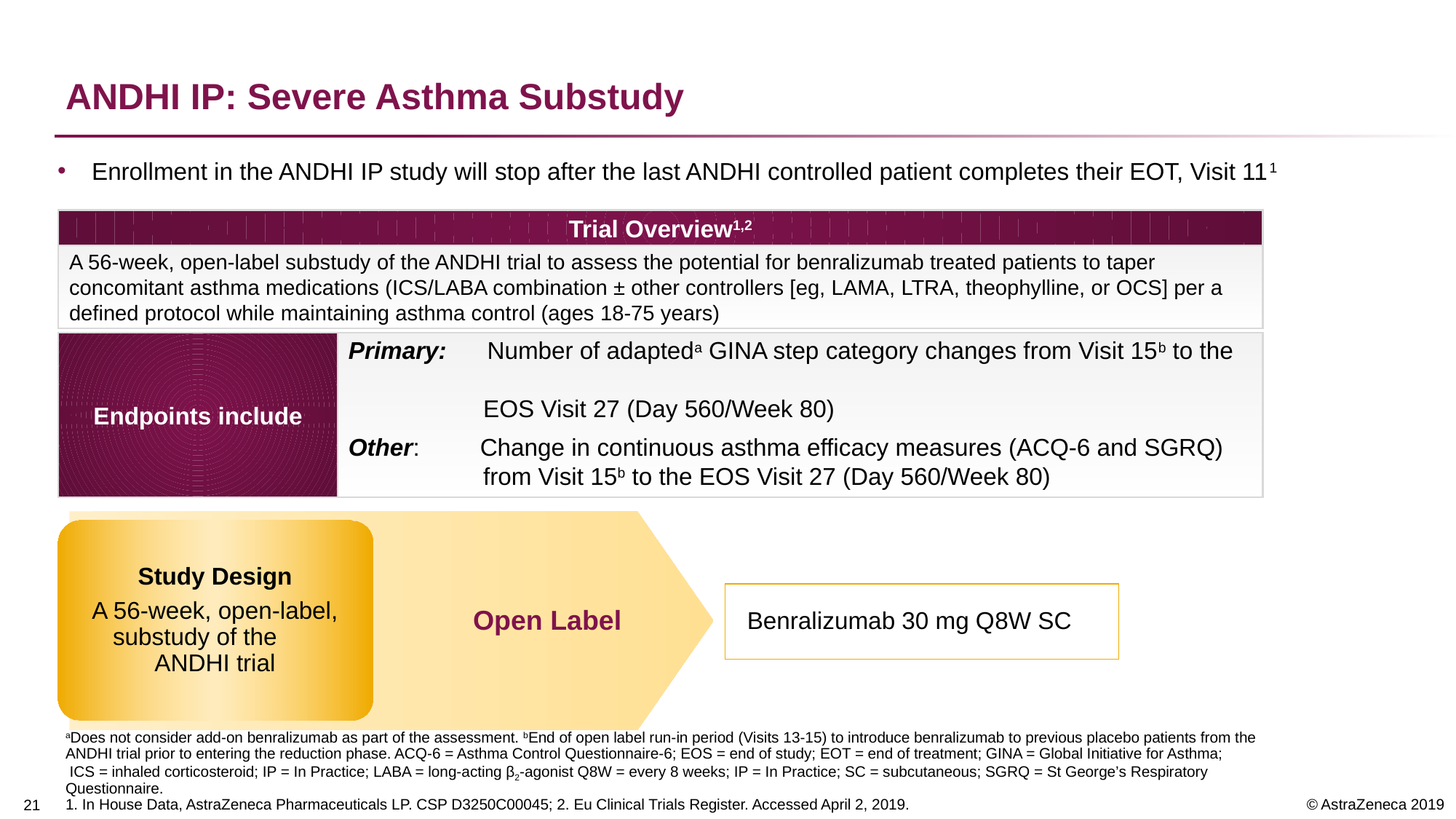

# ANDHI IP: Severe Asthma Substudy
Enrollment in the ANDHI IP study will stop after the last ANDHI controlled patient completes their EOT, Visit 111
Trial Overview1,2
A 56-week, open-label substudy of the ANDHI trial to assess the potential for benralizumab treated patients to taper concomitant asthma medications (ICS/LABA combination ± other controllers [eg, LAMA, LTRA, theophylline, or OCS] per a defined protocol while maintaining asthma control (ages 18-75 years)
Endpoints include

Primary:      Number of adapteda GINA step category changes from Visit 15b to the
                    EOS Visit 27 (Day 560/Week 80)
Other:         Change in continuous asthma efficacy measures (ACQ-6 and SGRQ)
                    from Visit 15b to the EOS Visit 27 (Day 560/Week 80)

Benralizumab 30 mg Q8W SC

Study Design
A 56-week, open-label, substudy of the       ANDHI trial
Open Label

aDoes not consider add-on benralizumab as part of the assessment. bEnd of open label run-in period (Visits 13-15) to introduce benralizumab to previous placebo patients from the ANDHI trial prior to entering the reduction phase. ACQ-6 = Asthma Control Questionnaire-6; EOS = end of study; EOT = end of treatment; GINA = Global Initiative for Asthma;                    ICS = inhaled corticosteroid; IP = In Practice; LABA = long-acting β2-agonist Q8W = every 8 weeks; IP = In Practice; SC = subcutaneous; SGRQ = St George’s Respiratory Questionnaire.
1. In House Data, AstraZeneca Pharmaceuticals LP. CSP D3250C00045; 2. Eu Clinical Trials Register. Accessed April 2, 2019.
21